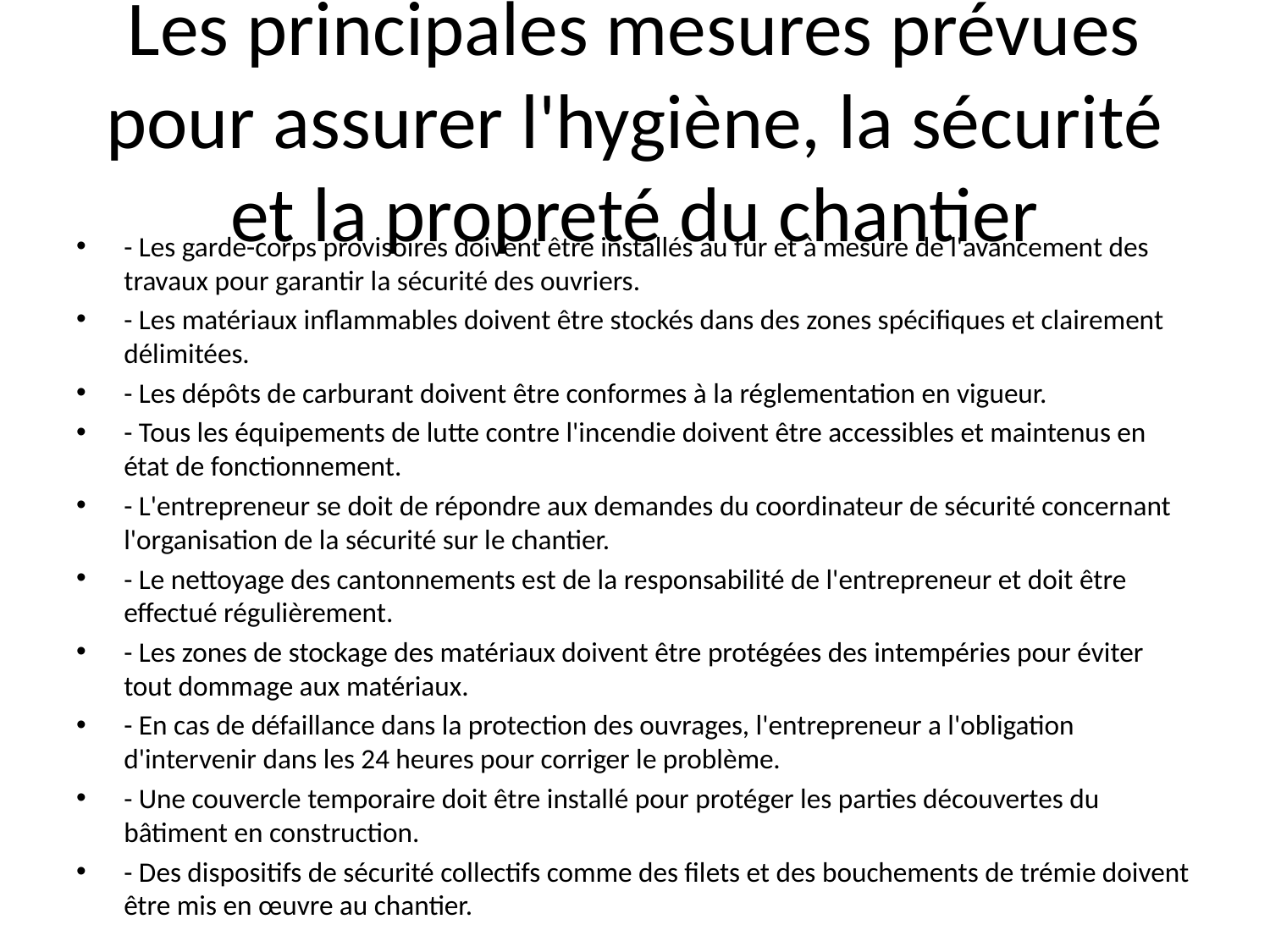

# Les principales mesures prévues pour assurer l'hygiène, la sécurité et la propreté du chantier
- Les garde-corps provisoires doivent être installés au fur et à mesure de l'avancement des travaux pour garantir la sécurité des ouvriers.
- Les matériaux inflammables doivent être stockés dans des zones spécifiques et clairement délimitées.
- Les dépôts de carburant doivent être conformes à la réglementation en vigueur.
- Tous les équipements de lutte contre l'incendie doivent être accessibles et maintenus en état de fonctionnement.
- L'entrepreneur se doit de répondre aux demandes du coordinateur de sécurité concernant l'organisation de la sécurité sur le chantier.
- Le nettoyage des cantonnements est de la responsabilité de l'entrepreneur et doit être effectué régulièrement.
- Les zones de stockage des matériaux doivent être protégées des intempéries pour éviter tout dommage aux matériaux.
- En cas de défaillance dans la protection des ouvrages, l'entrepreneur a l'obligation d'intervenir dans les 24 heures pour corriger le problème.
- Une couvercle temporaire doit être installé pour protéger les parties découvertes du bâtiment en construction.
- Des dispositifs de sécurité collectifs comme des filets et des bouchements de trémie doivent être mis en œuvre au chantier.